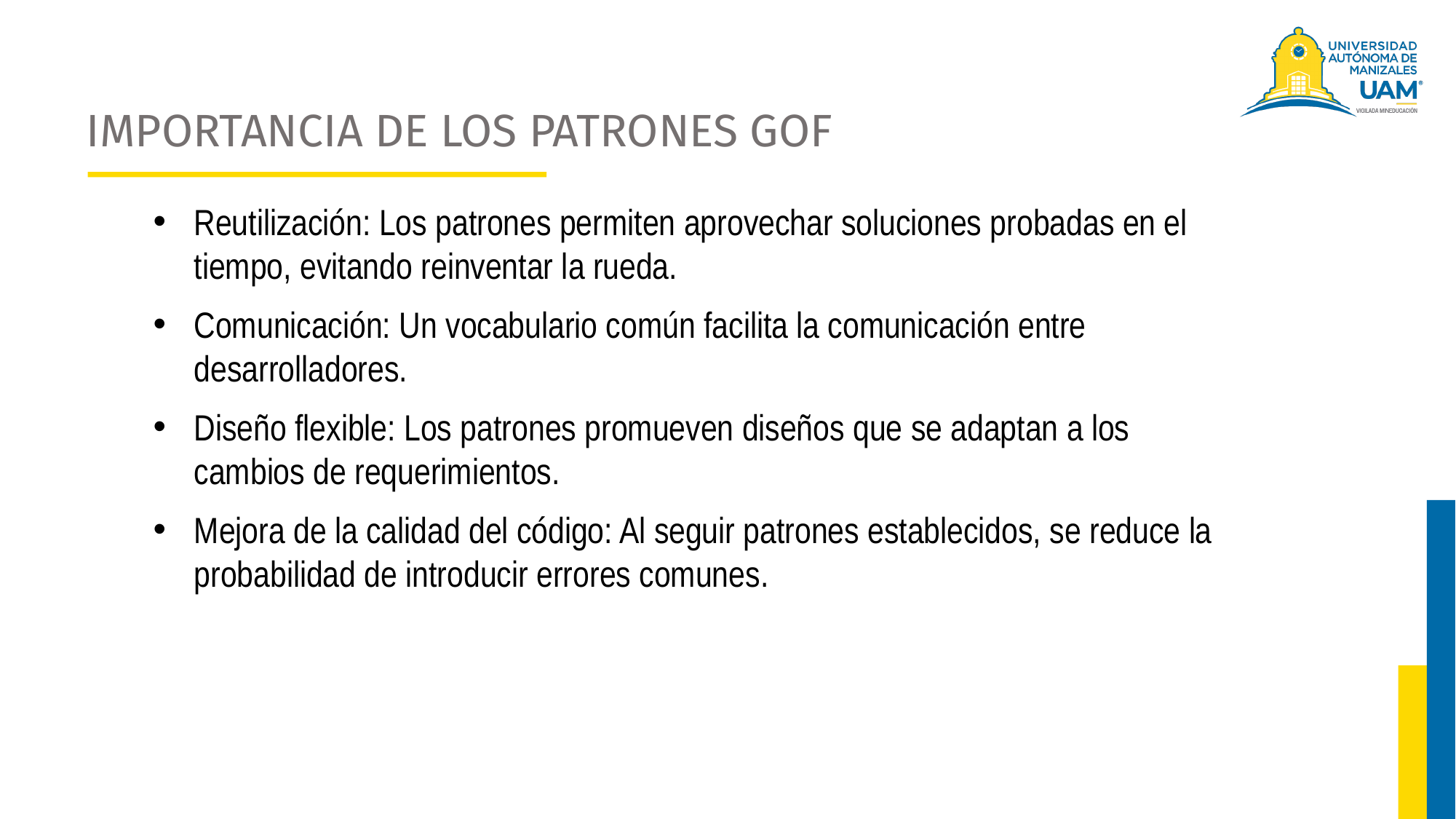

# IMPORTANCIA DE LOS PATRONES GOF

Reutilización: Los patrones permiten aprovechar soluciones probadas en el tiempo, evitando reinventar la rueda.
Comunicación: Un vocabulario común facilita la comunicación entre desarrolladores.
Diseño flexible: Los patrones promueven diseños que se adaptan a los cambios de requerimientos.
Mejora de la calidad del código: Al seguir patrones establecidos, se reduce la probabilidad de introducir errores comunes.